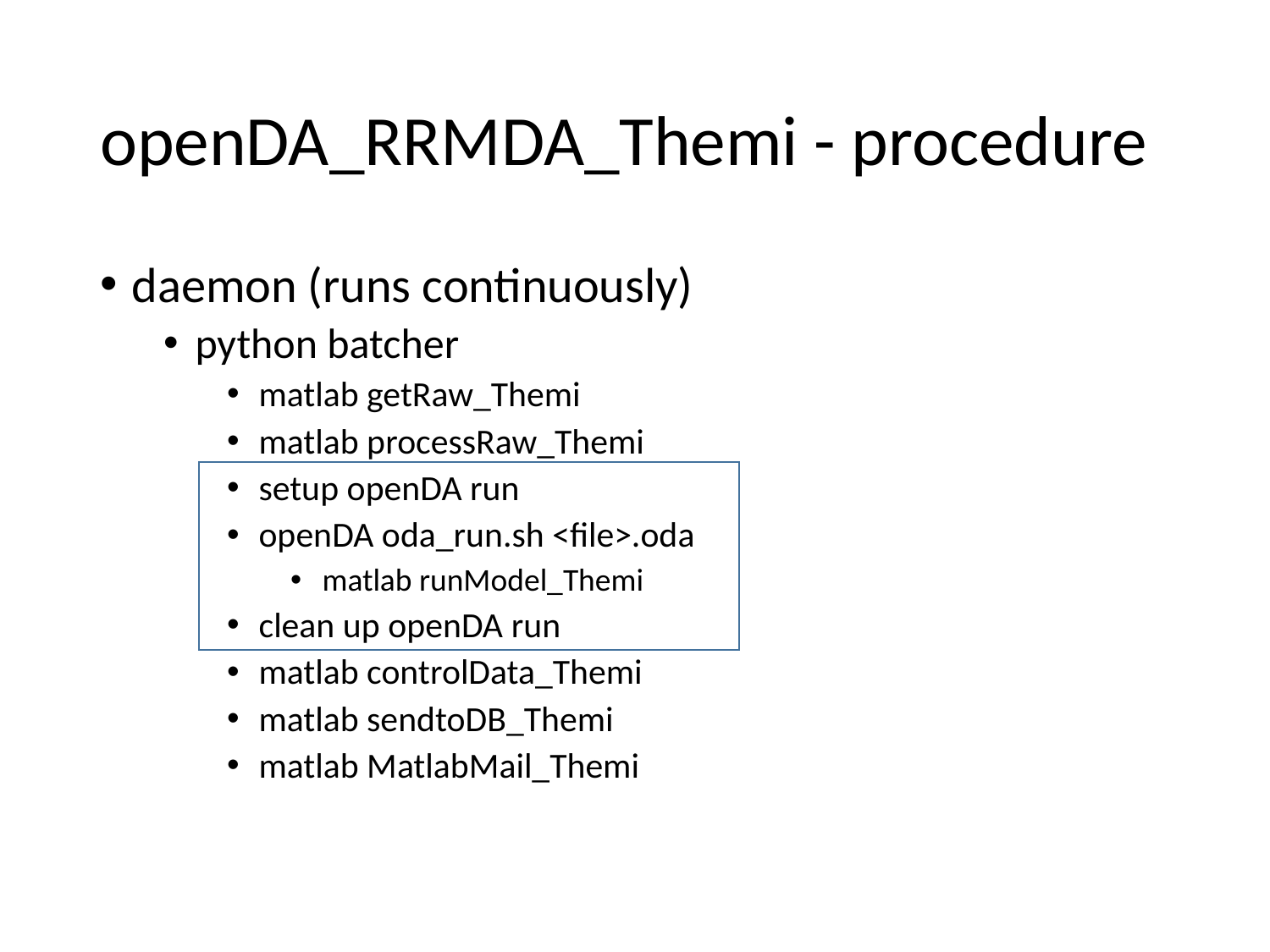

# openDA_RRMDA_Themi - procedure
daemon (runs continuously)
python batcher
matlab getRaw_Themi
matlab processRaw_Themi
setup openDA run
openDA oda_run.sh <file>.oda
matlab runModel_Themi
clean up openDA run
matlab controlData_Themi
matlab sendtoDB_Themi
matlab MatlabMail_Themi